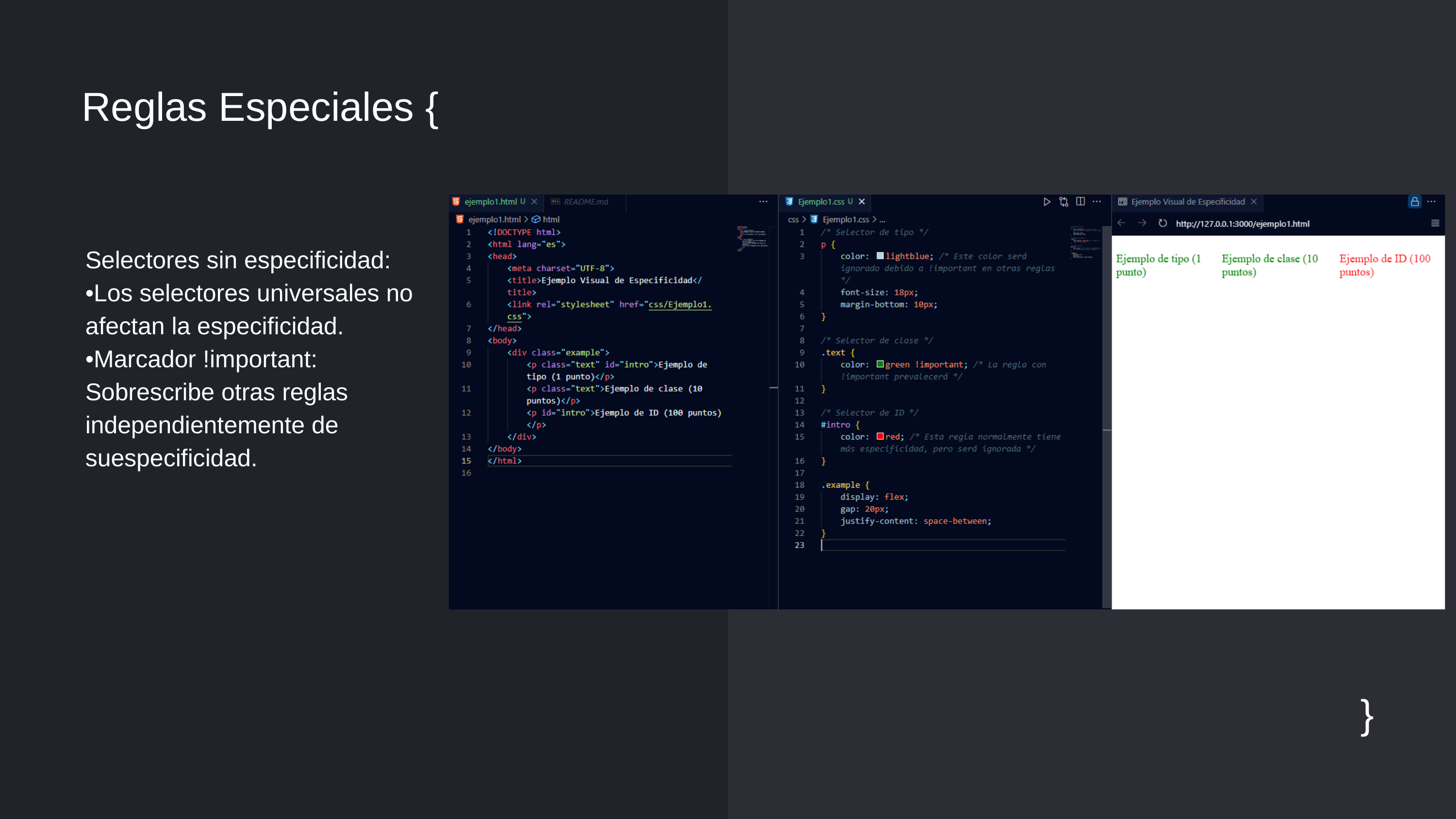

Reglas Especiales {

Selectores sin especificidad:
•Los selectores universales no afectan la especificidad.
•Marcador !important: Sobrescribe otras reglas independientemente de suespecificidad.

}